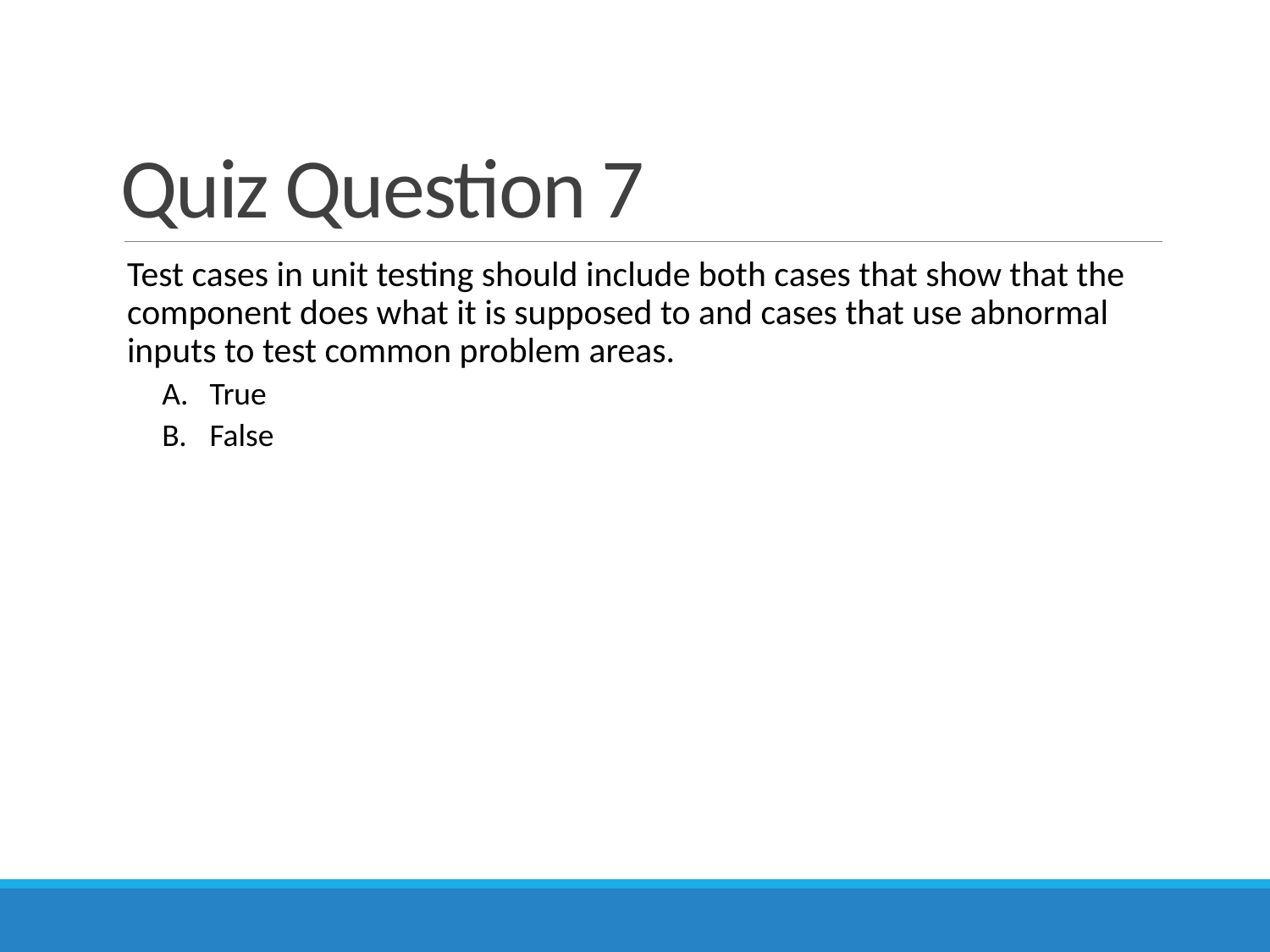

# Quiz Question 7
Test cases in unit testing should include both cases that show that the component does what it is supposed to and cases that use abnormal inputs to test common problem areas.
True
False